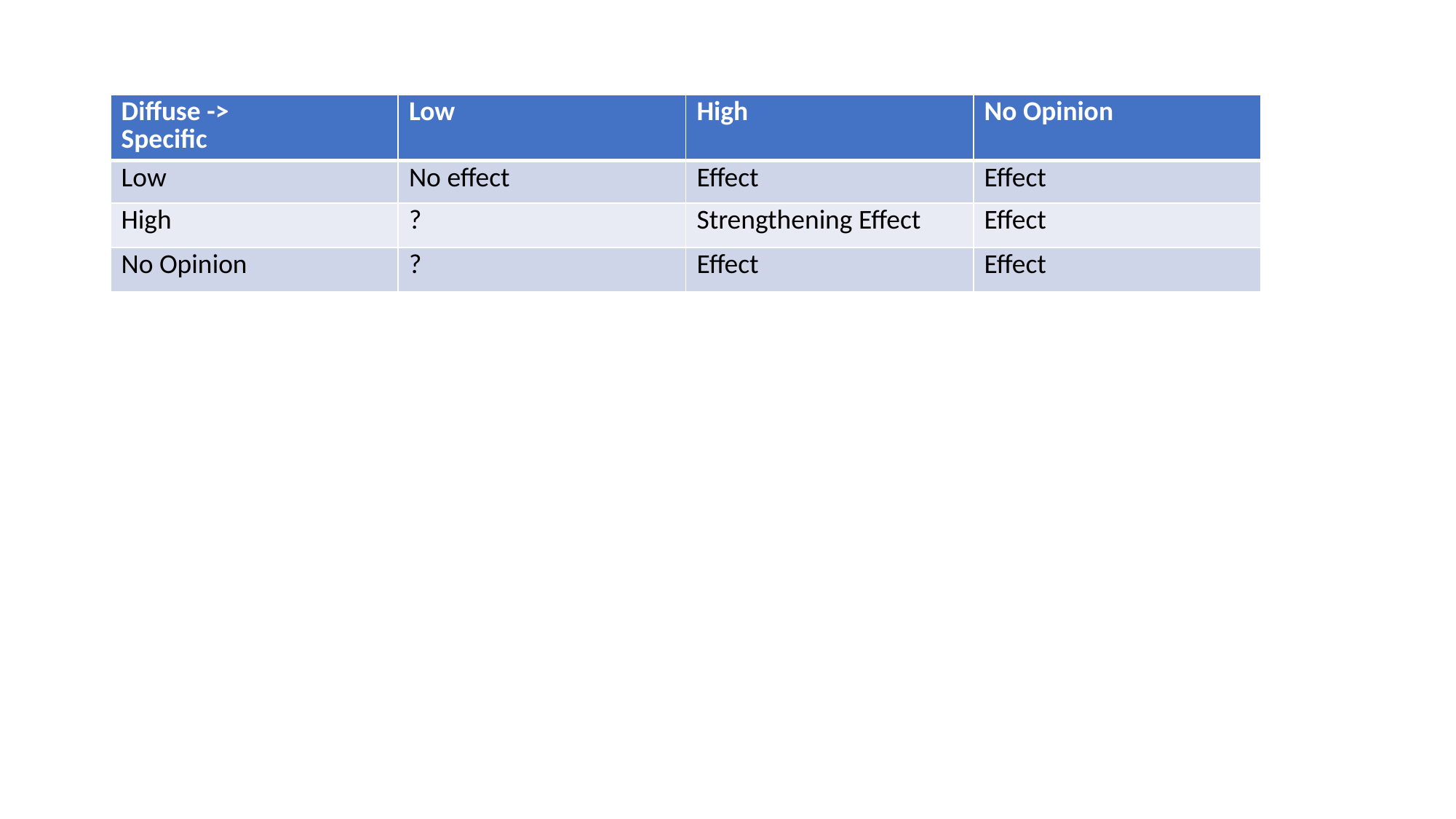

| Diffuse -> Specific | Low | High | No Opinion |
| --- | --- | --- | --- |
| Low | No effect | Effect | Effect |
| High | ? | Strengthening Effect | Effect |
| No Opinion | ? | Effect | Effect |